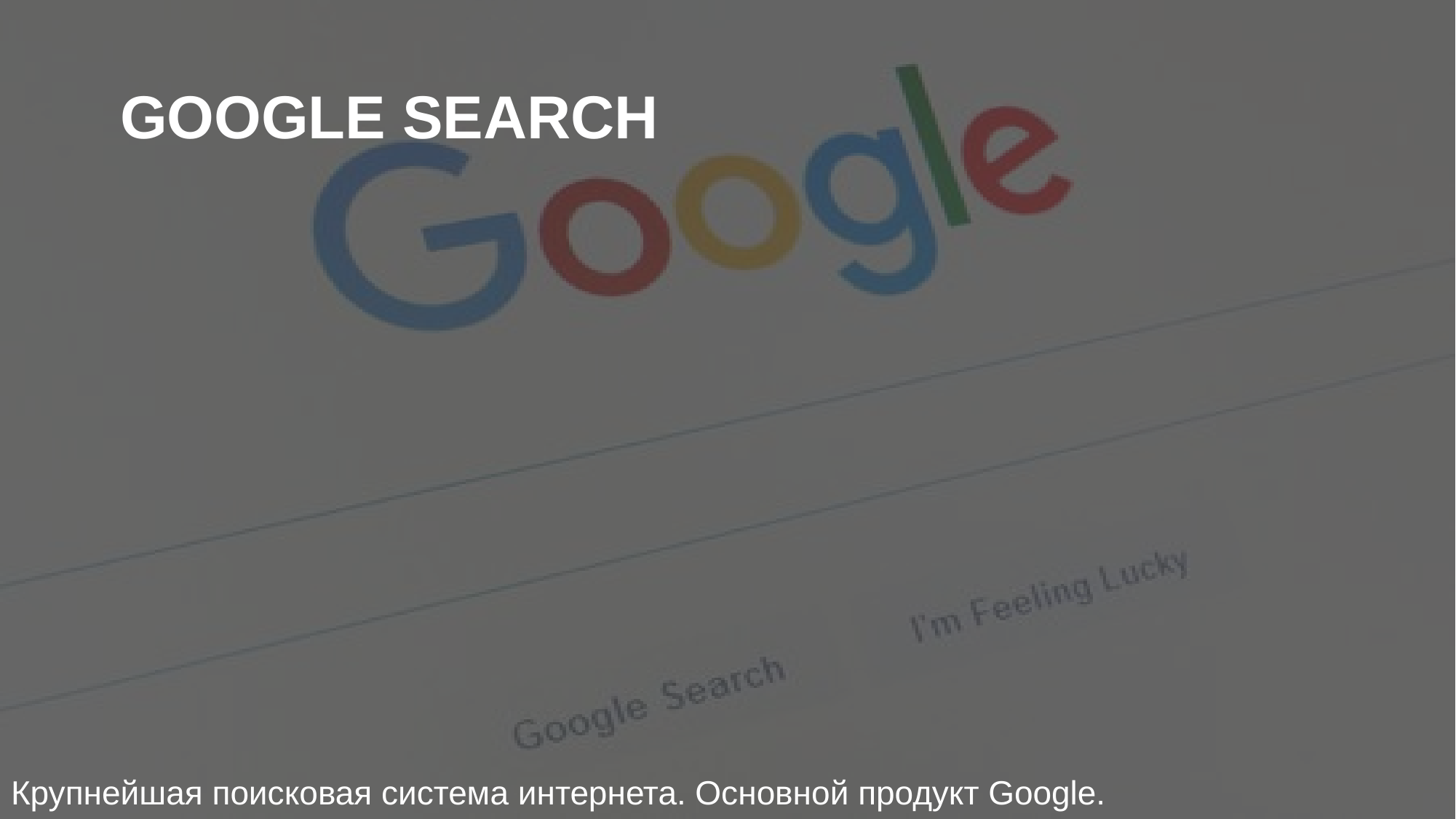

Крупнейшая поисковая система интернета. Основной продукт Google.
# GOOGLE SEARCH
8